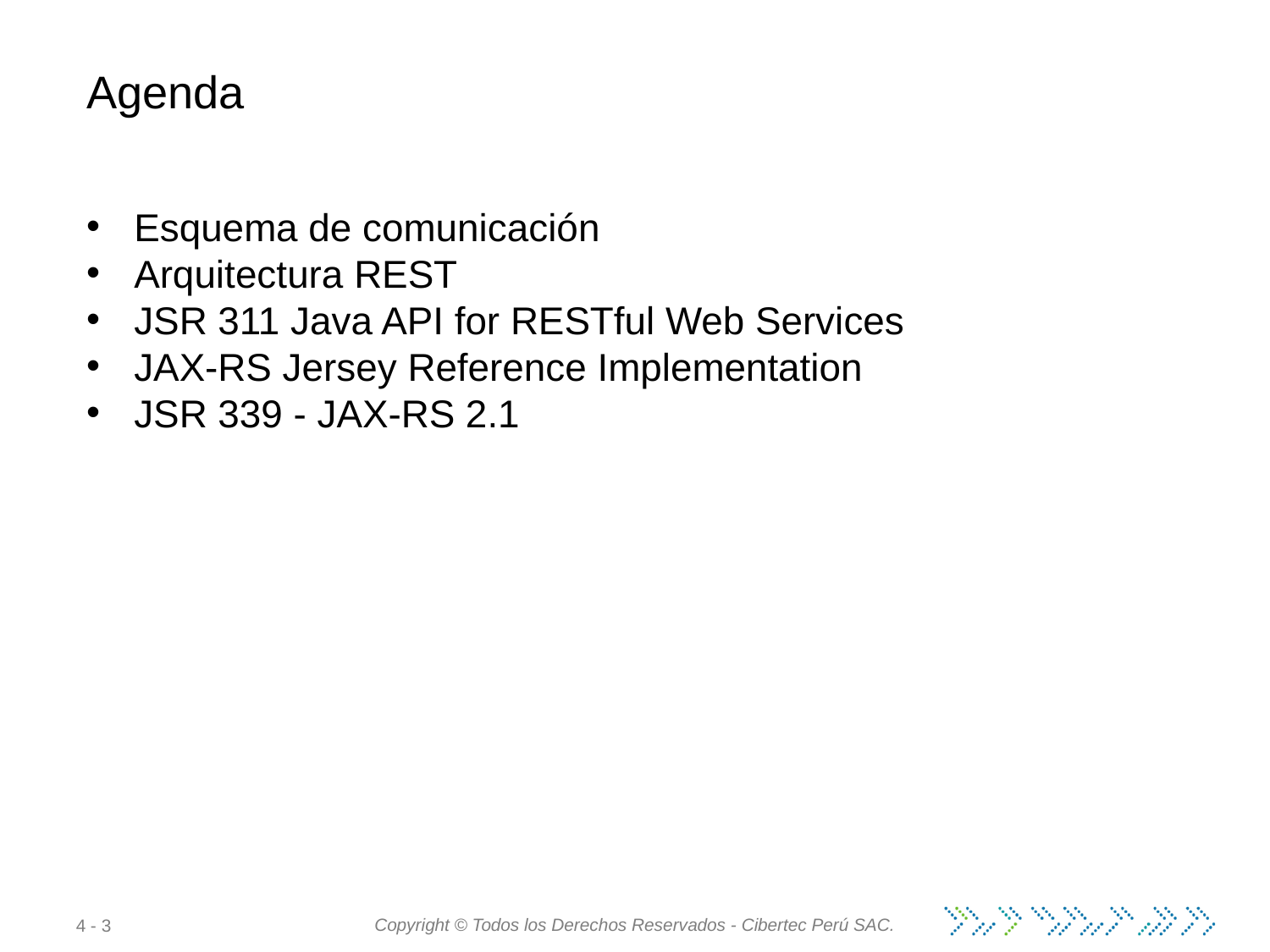

Agenda
Esquema de comunicación
Arquitectura REST
JSR 311 Java API for RESTful Web Services
JAX-RS Jersey Reference Implementation
JSR 339 - JAX-RS 2.1